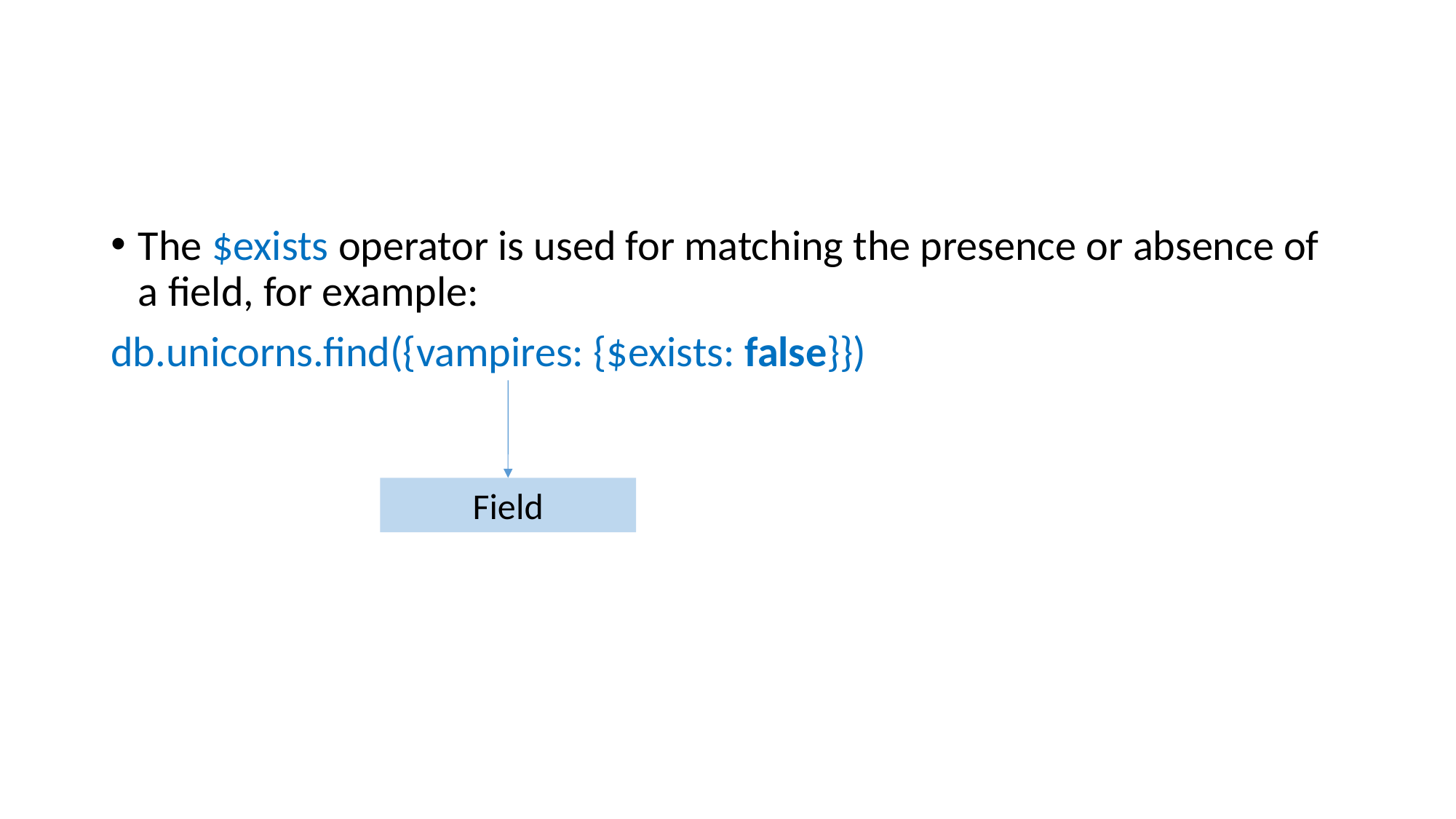

#
The $exists operator is used for matching the presence or absence of a field, for example:
db.unicorns.find({vampires: {$exists: false}})
Field